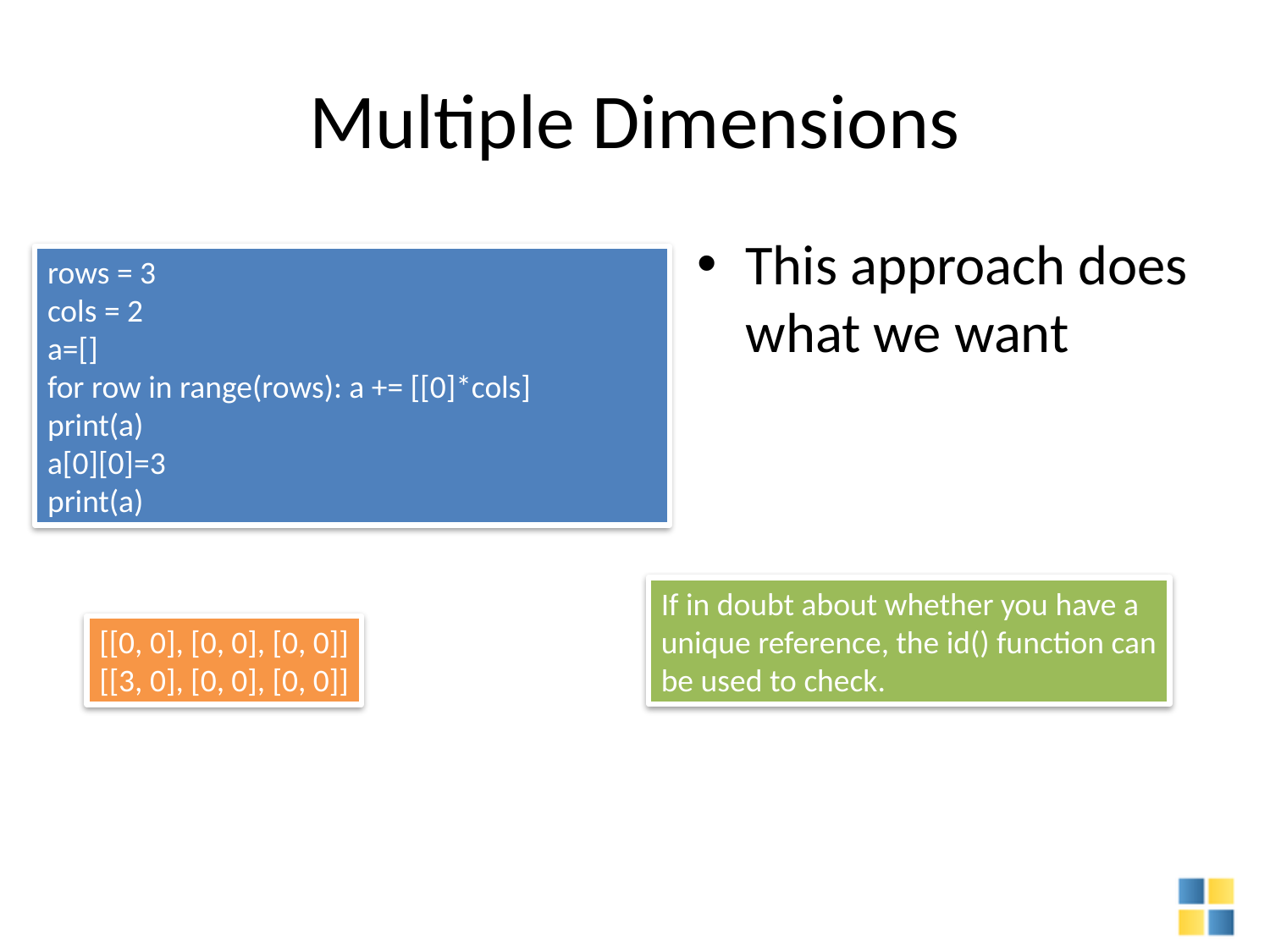

# Multiple Dimensions
This approach does what we want
rows = 3
cols = 2
a=[]
for row in range(rows): a += [[0]*cols]
print(a)
a[0][0]=3
print(a)
If in doubt about whether you have a
unique reference, the id() function can
be used to check.
[[0, 0], [0, 0], [0, 0]]
[[3, 0], [0, 0], [0, 0]]